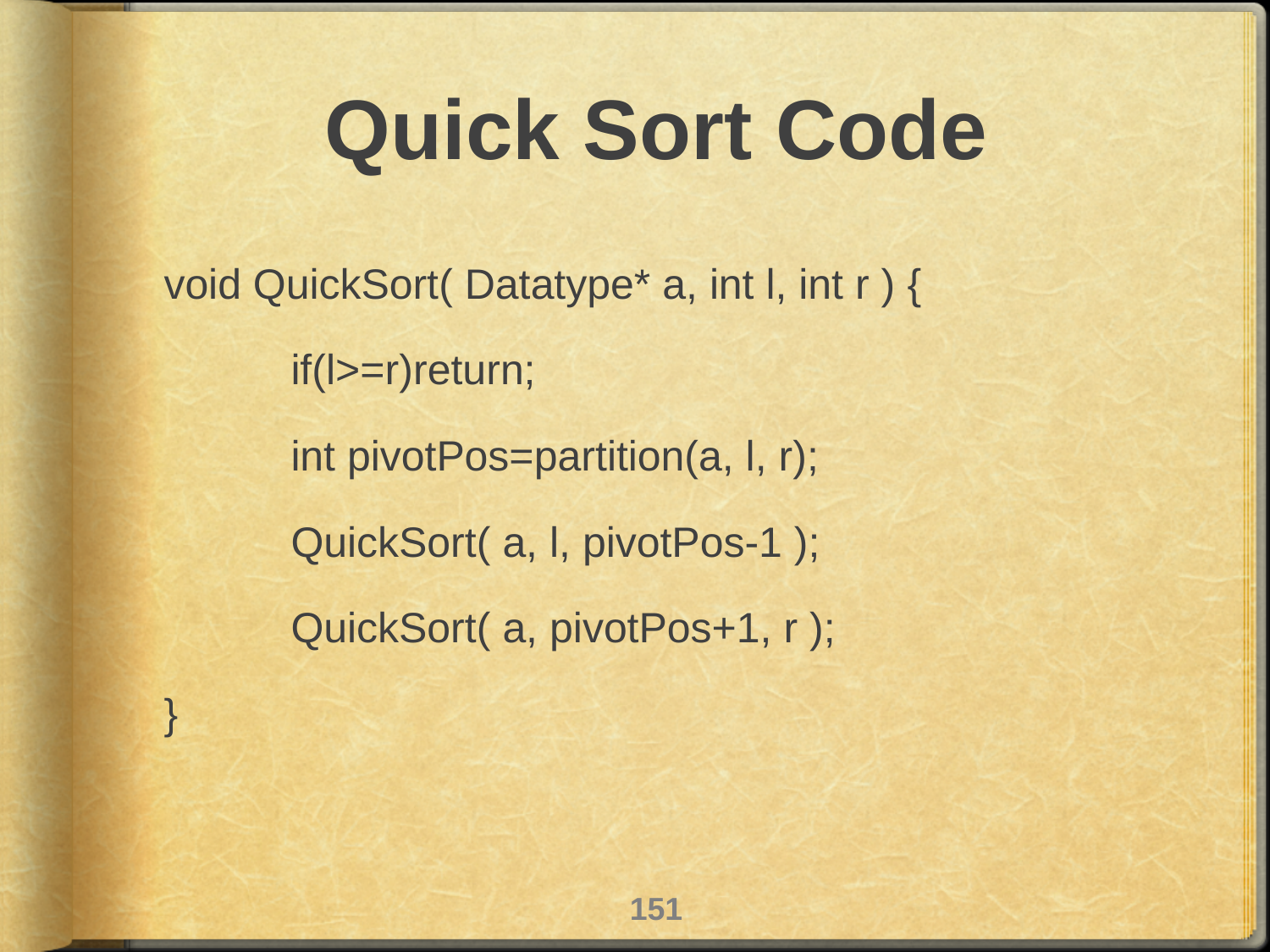

# Quick Sort Code
void QuickSort( Datatype* a, int l, int r ) {
	if(l>=r)return;
	int pivotPos=partition(a, l, r);
	QuickSort( a, l, pivotPos-1 );
	QuickSort( a, pivotPos+1, r );
}
151